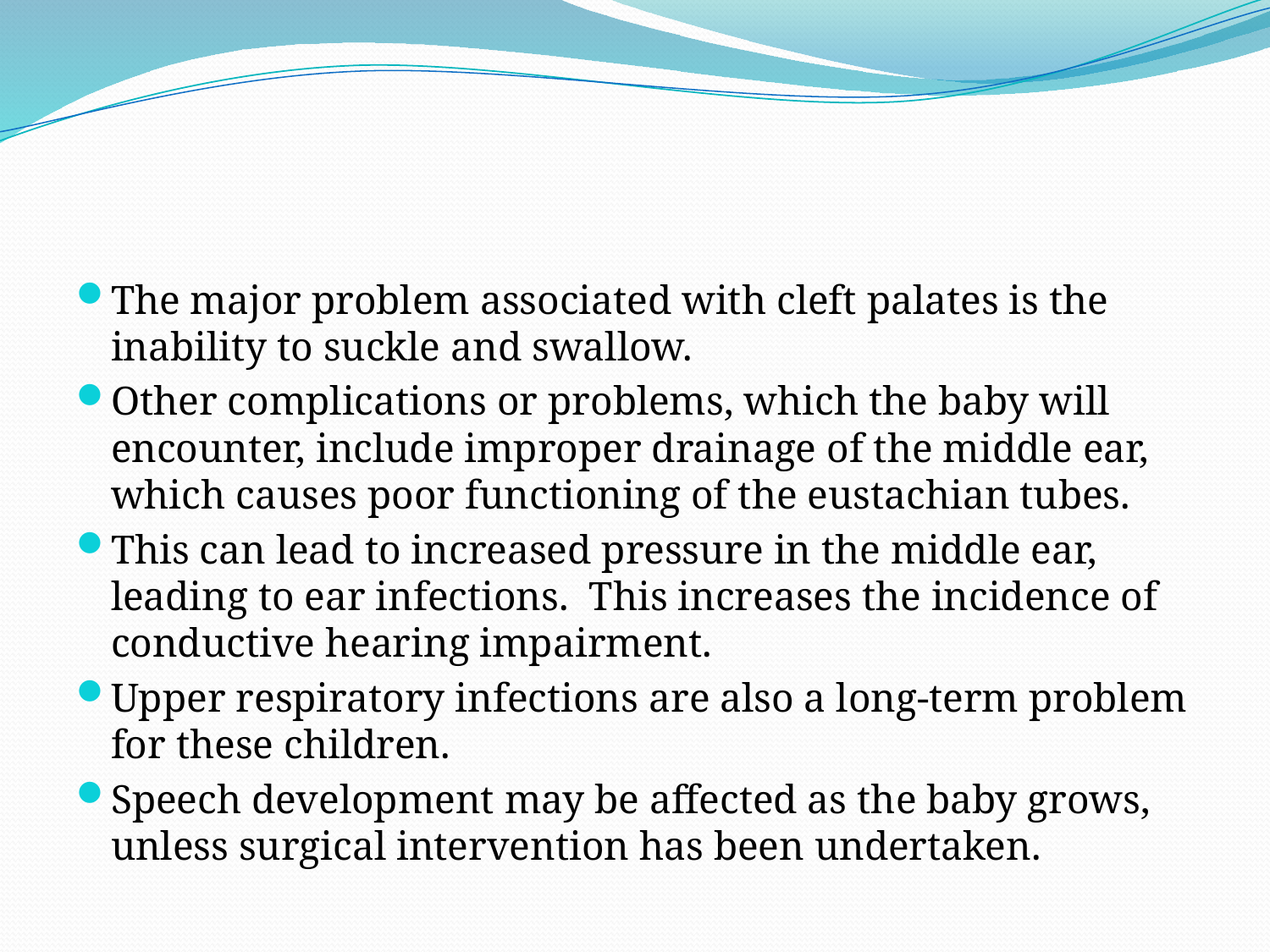

#
The major problem associated with cleft palates is the inability to suckle and swallow.
Other complications or problems, which the baby will encounter, include improper drainage of the middle ear, which causes poor functioning of the eustachian tubes.
This can lead to increased pressure in the middle ear, leading to ear infections.  This increases the incidence of conductive hearing impairment.
Upper respiratory infections are also a long-term problem for these children.
Speech development may be affected as the baby grows, unless surgical intervention has been undertaken.